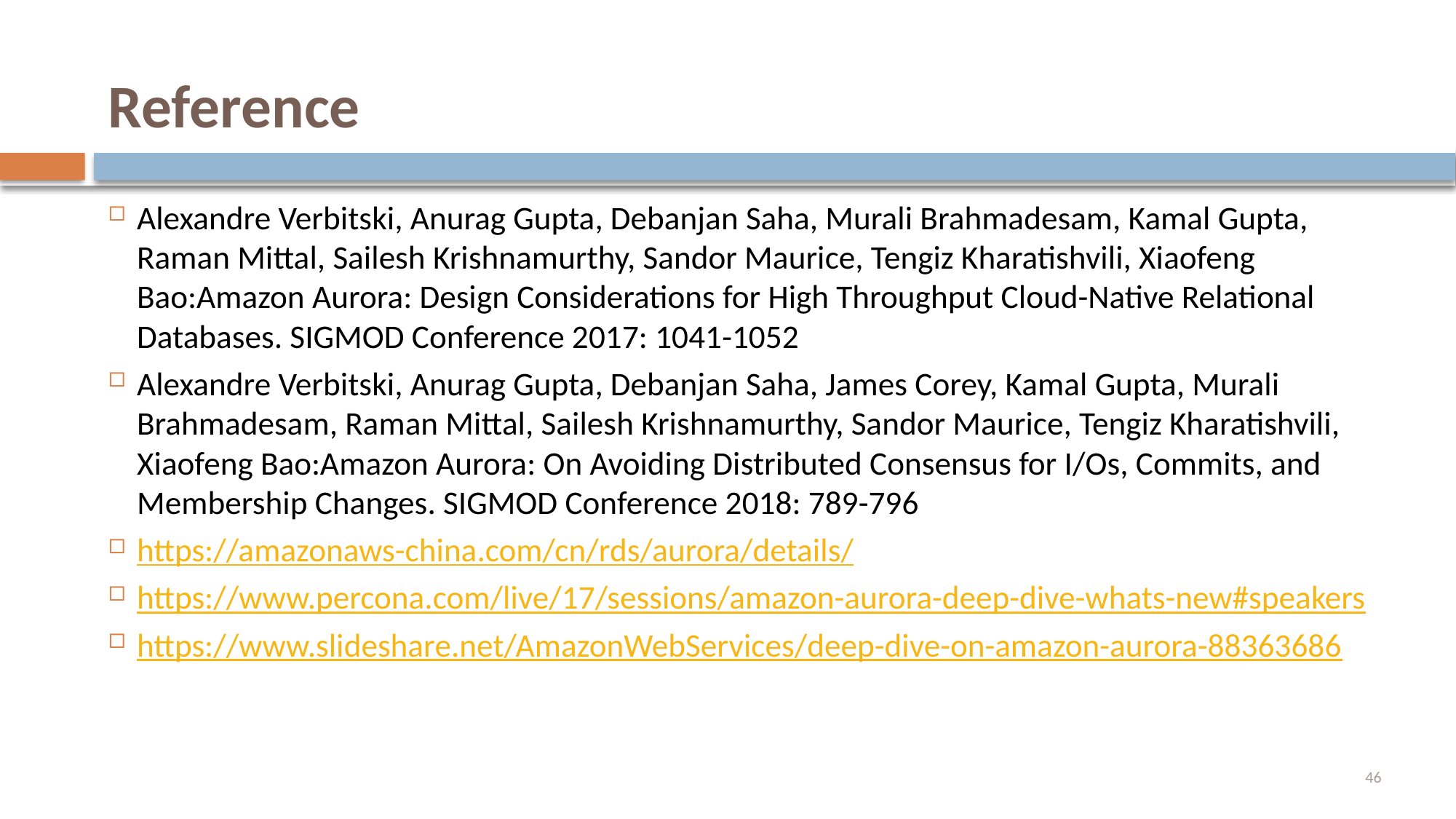

# Reference
Alexandre Verbitski, Anurag Gupta, Debanjan Saha, Murali Brahmadesam, Kamal Gupta, Raman Mittal, Sailesh Krishnamurthy, Sandor Maurice, Tengiz Kharatishvili, Xiaofeng Bao:Amazon Aurora: Design Considerations for High Throughput Cloud-Native Relational Databases. SIGMOD Conference 2017: 1041-1052
Alexandre Verbitski, Anurag Gupta, Debanjan Saha, James Corey, Kamal Gupta, Murali Brahmadesam, Raman Mittal, Sailesh Krishnamurthy, Sandor Maurice, Tengiz Kharatishvili, Xiaofeng Bao:Amazon Aurora: On Avoiding Distributed Consensus for I/Os, Commits, and Membership Changes. SIGMOD Conference 2018: 789-796
https://amazonaws-china.com/cn/rds/aurora/details/
https://www.percona.com/live/17/sessions/amazon-aurora-deep-dive-whats-new#speakers
https://www.slideshare.net/AmazonWebServices/deep-dive-on-amazon-aurora-88363686

46